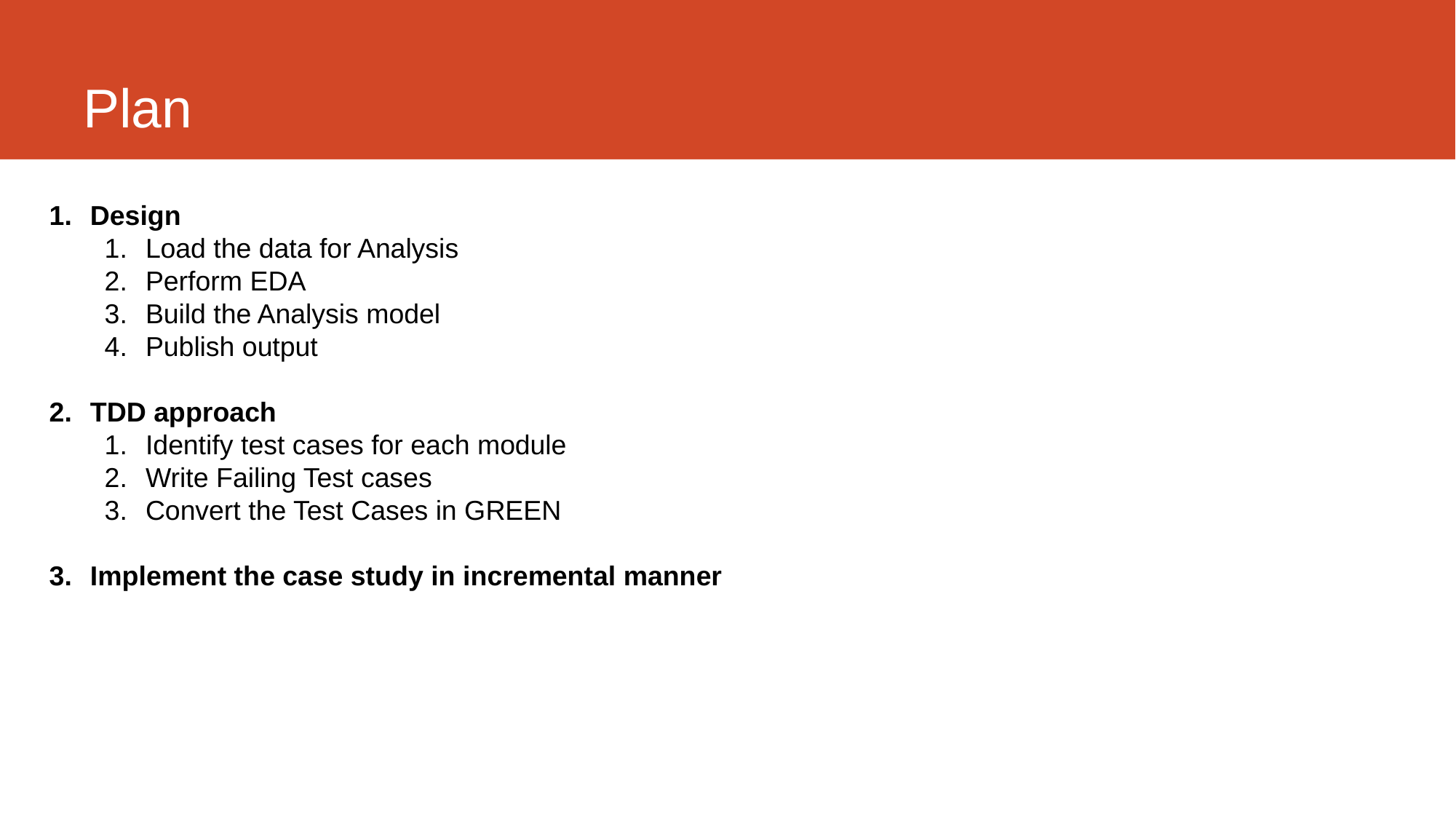

# Plan
Design
Load the data for Analysis
Perform EDA
Build the Analysis model
Publish output

TDD approach
Identify test cases for each module
Write Failing Test cases
Convert the Test Cases in GREEN

Implement the case study in incremental manner